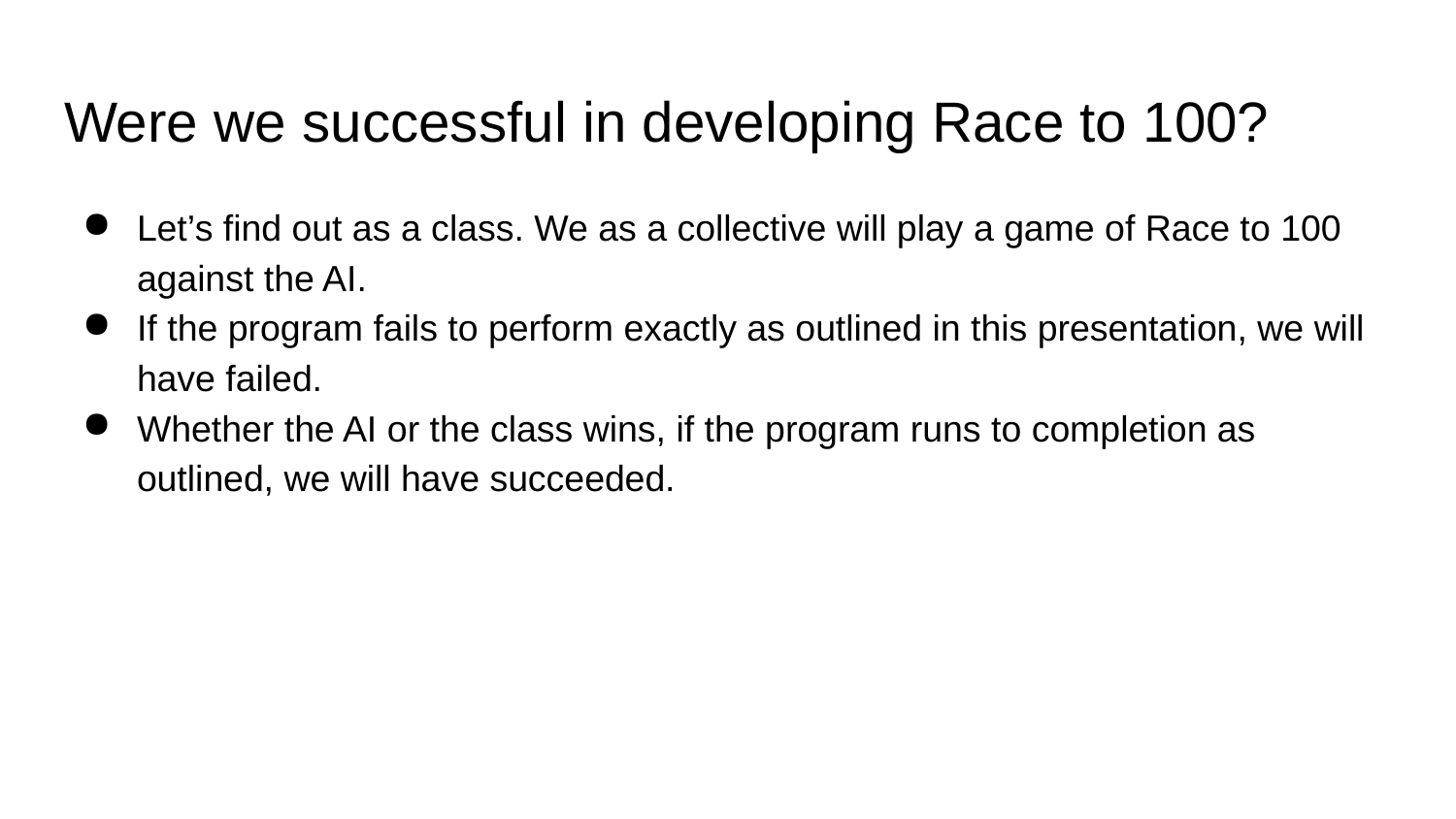

# Were we successful in developing Race to 100?
Let’s find out as a class. We as a collective will play a game of Race to 100 against the AI.
If the program fails to perform exactly as outlined in this presentation, we will have failed.
Whether the AI or the class wins, if the program runs to completion as outlined, we will have succeeded.